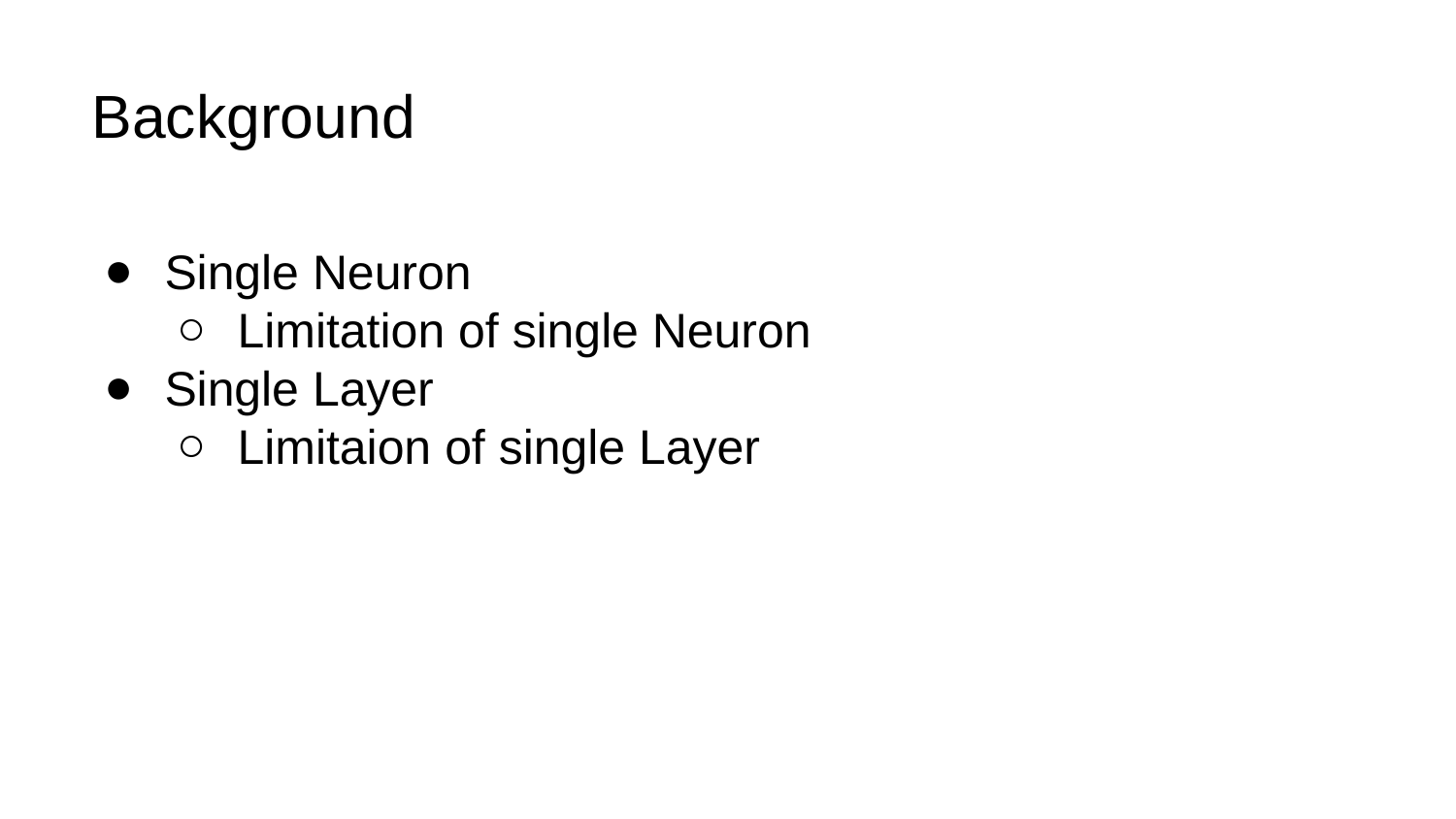

Background
Single Neuron
Limitation of single Neuron
Single Layer
Limitaion of single Layer